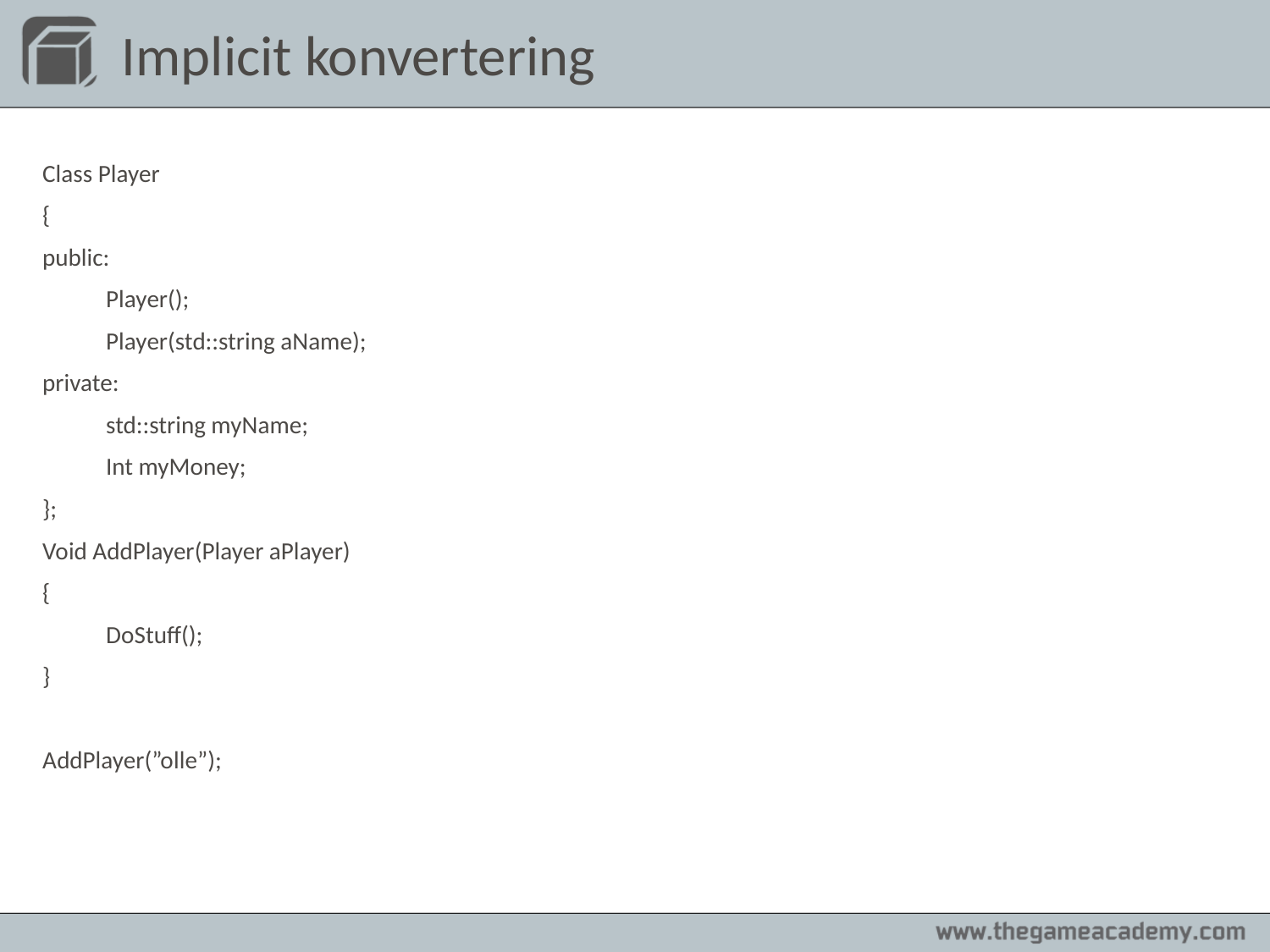

# Implicit konvertering

Class Player
{
public:
Player();
Player(std::string aName);
private:
std::string myName;
Int myMoney;
};
Void AddPlayer(Player aPlayer)
{
DoStuff();
}

AddPlayer(”olle”);